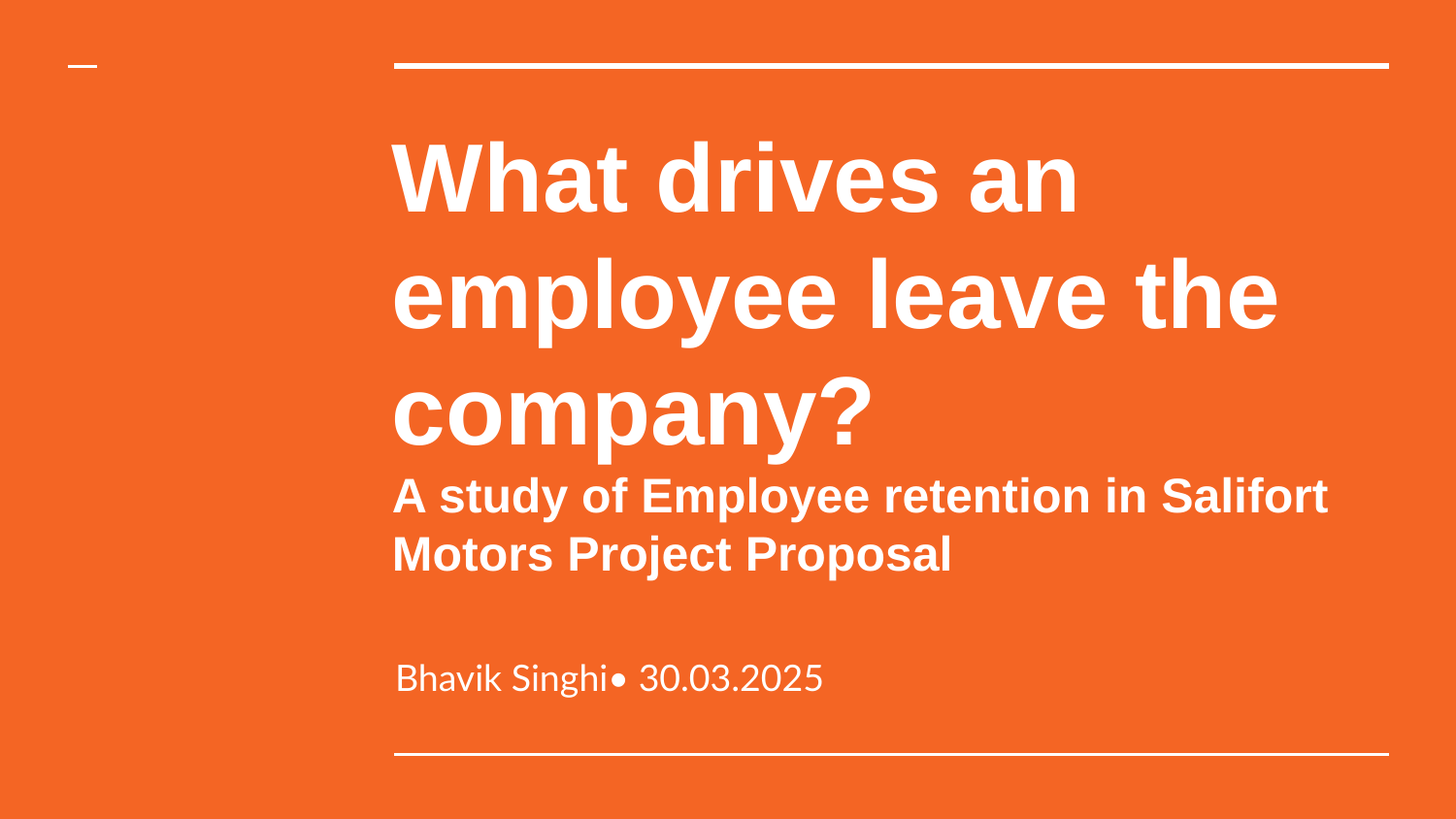

# What drives an employee leave the company? A study of Employee retention in Salifort Motors Project Proposal
Bhavik Singhi• 30.03.2025